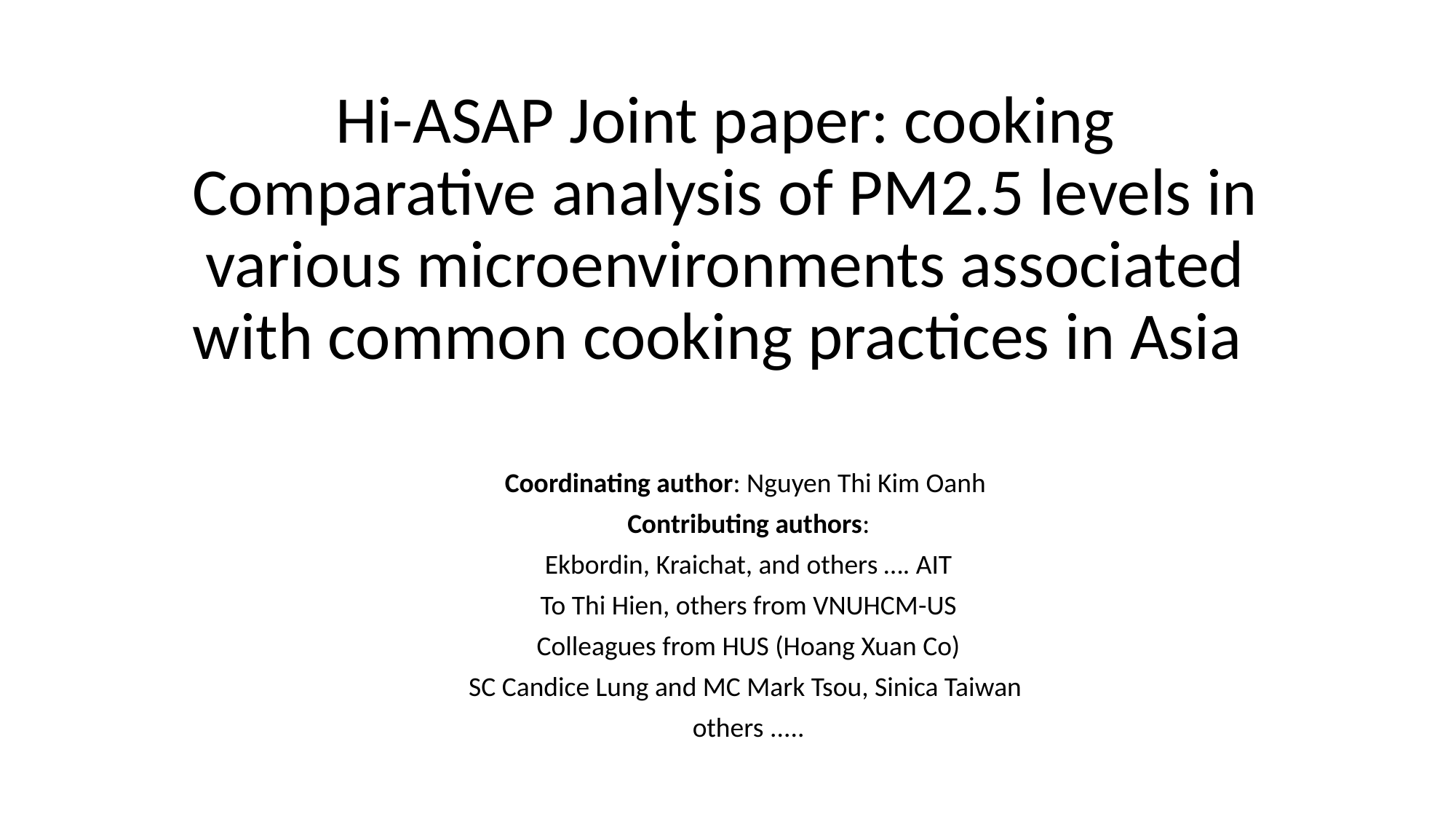

# Hi-ASAP Joint paper: cooking Comparative analysis of PM2.5 levels in various microenvironments associated with common cooking practices in Asia
Coordinating author: Nguyen Thi Kim Oanh
Contributing authors:
Ekbordin, Kraichat, and others …. AIT
To Thi Hien, others from VNUHCM-US
Colleagues from HUS (Hoang Xuan Co)
SC Candice Lung and MC Mark Tsou, Sinica Taiwan
others .....